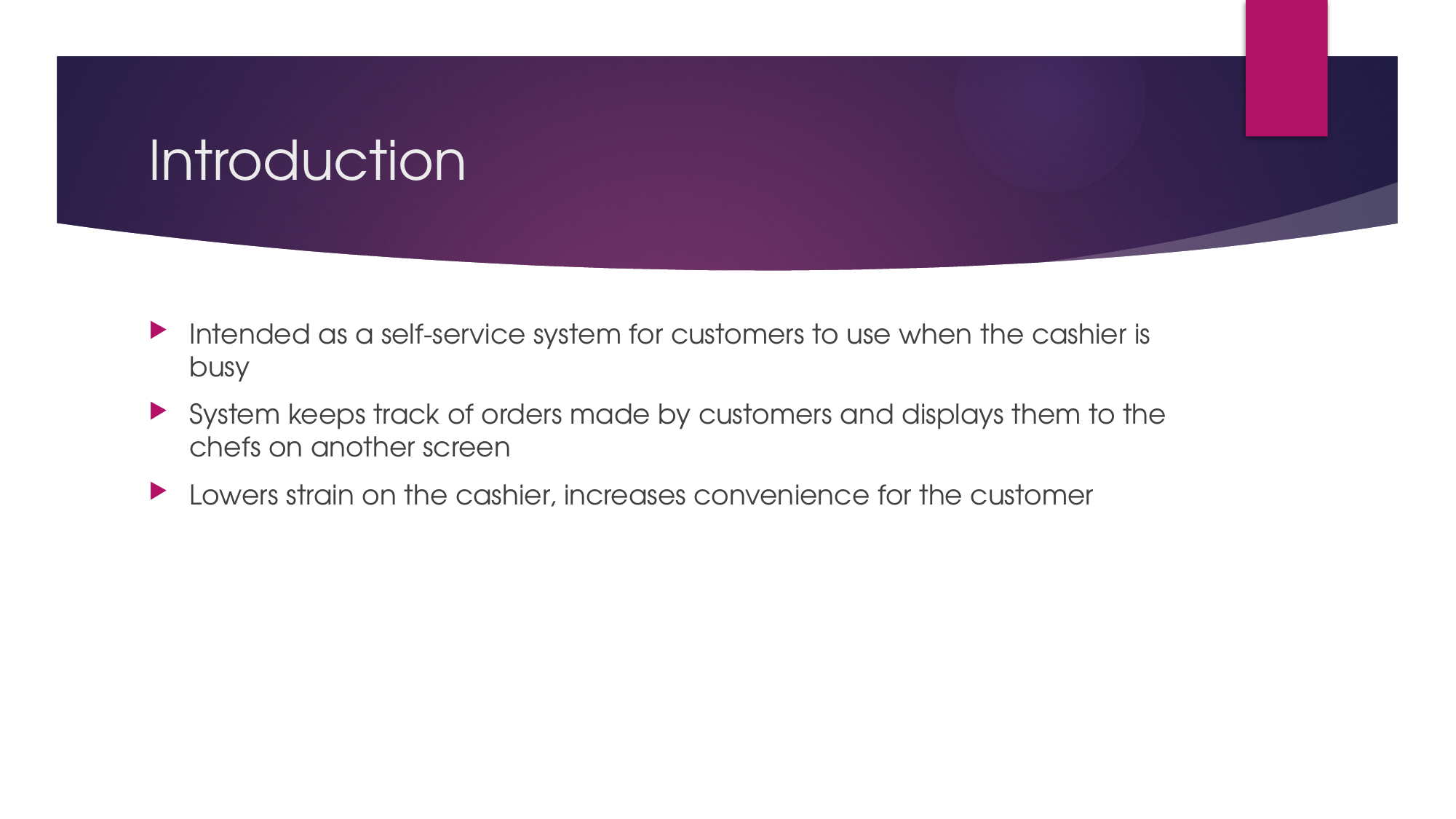

# Introduction
Intended as a self-service system for customers to use when the cashier is busy
System keeps track of orders made by customers and displays them to the chefs on another screen
Lowers strain on the cashier, increases convenience for the customer